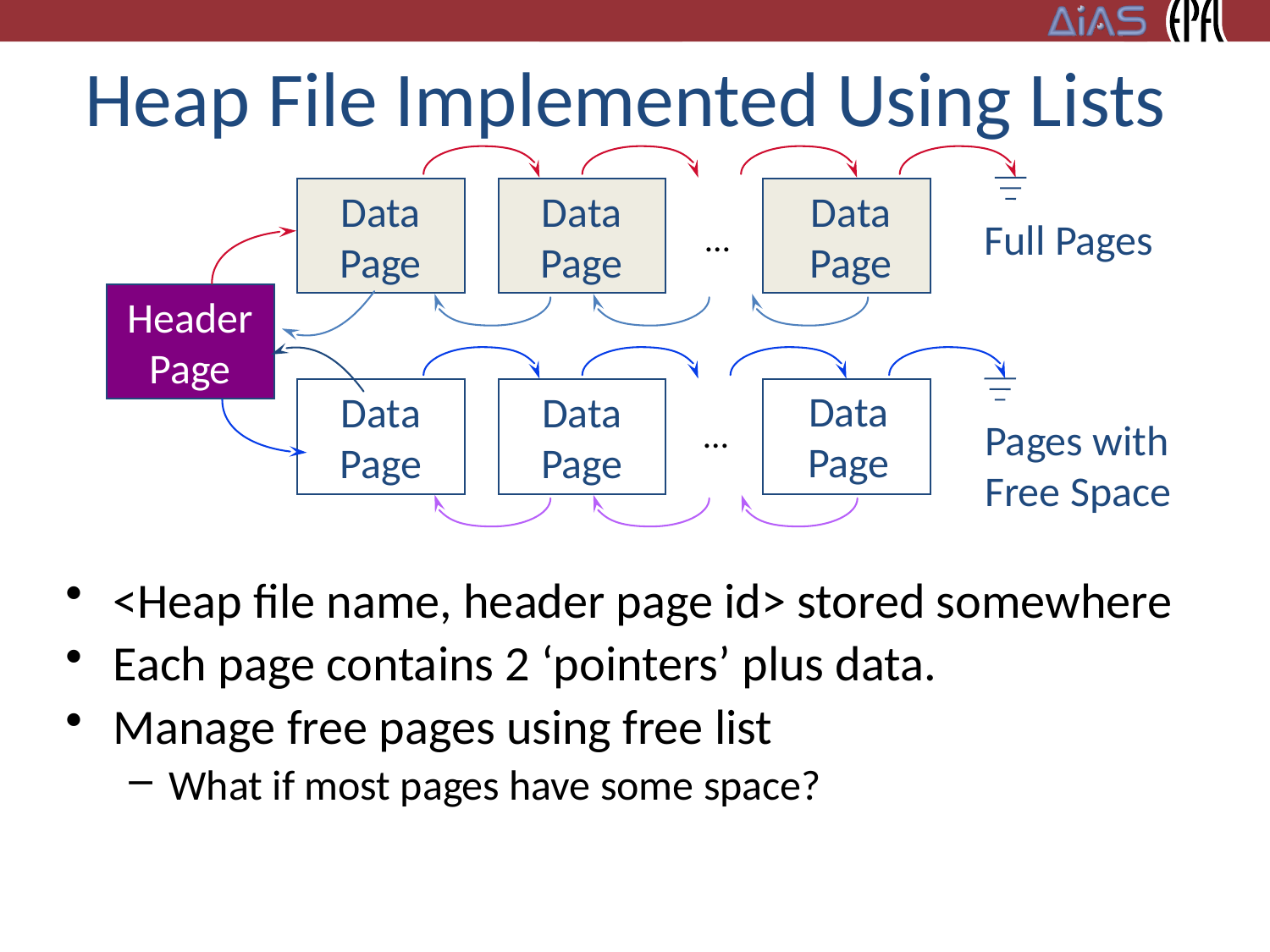

# Heap File Implemented Using Lists

Data
Page
Data
Page
Data
Page
Full Pages
…

Header
Page

Data
Page

Data
Page
Data
Page

…
Pages with
Free Space

<Heap file name, header page id> stored somewhere
Each page contains 2 ‘pointers’ plus data.
Manage free pages using free list
What if most pages have some space?